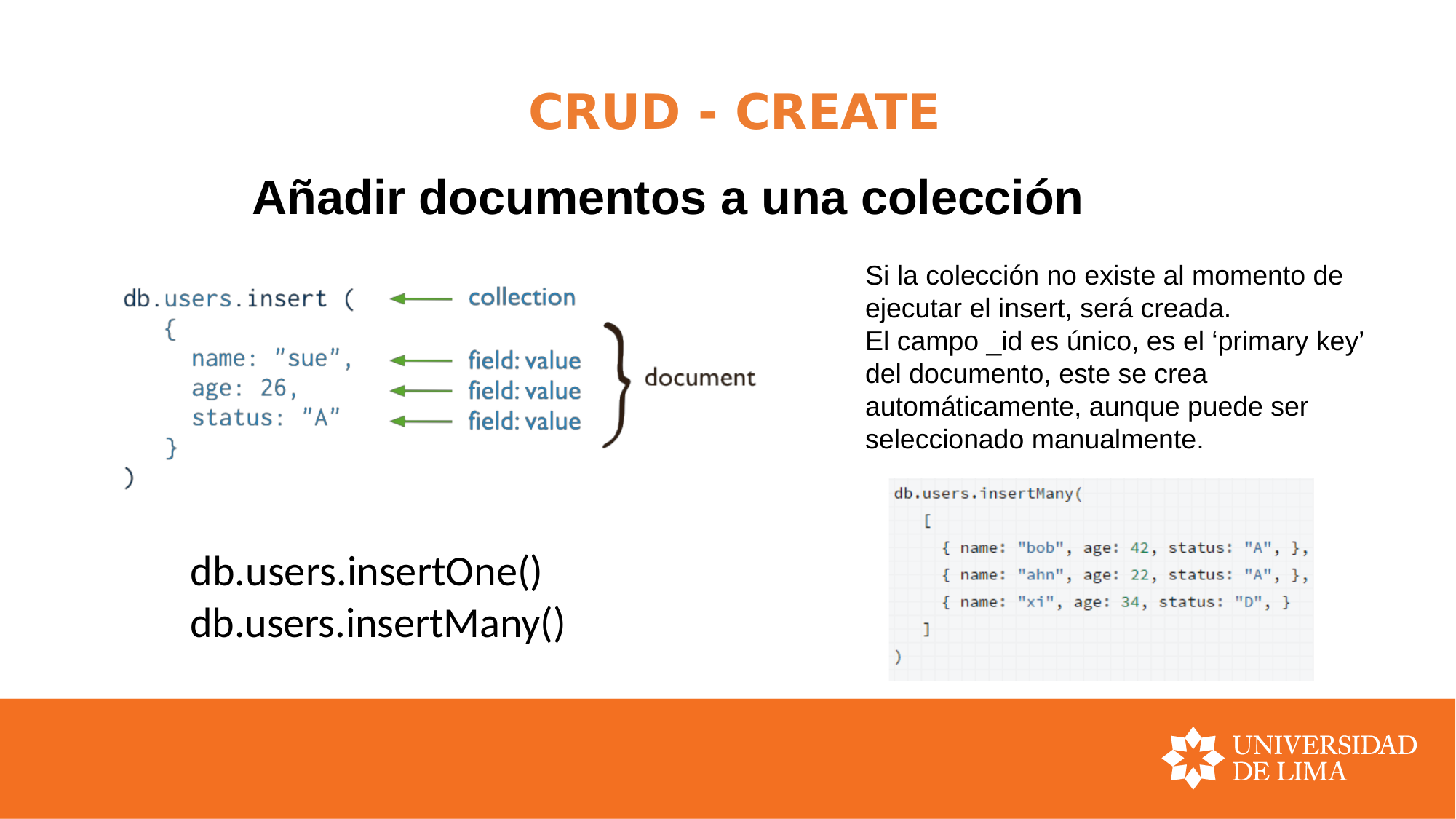

# CRUD - CREATE
Añadir documentos a una colección
Si la colección no existe al momento de ejecutar el insert, será creada.
El campo _id es único, es el ‘primary key’ del documento, este se crea
automáticamente, aunque puede ser seleccionado manualmente.

db.users.insertOne()
db.users.insertMany()